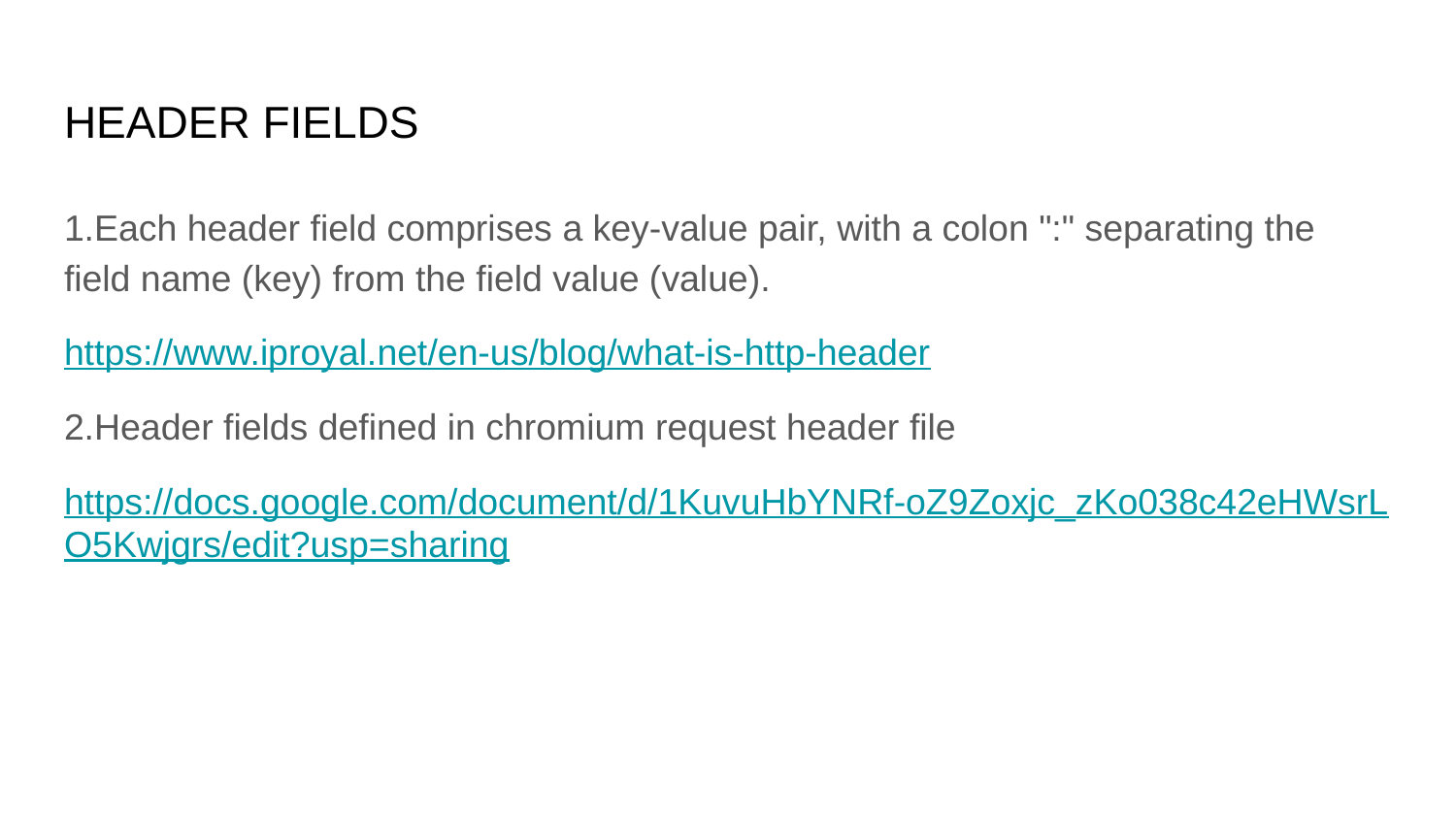

# HEADER FIELDS

1.Each header field comprises a key-value pair, with a colon ":" separating the field name (key) from the field value (value).
https://www.iproyal.net/en-us/blog/what-is-http-header
2.Header fields defined in chromium request header file
https://docs.google.com/document/d/1KuvuHbYNRf-oZ9Zoxjc_zKo038c42eHWsrLO5Kwjgrs/edit?usp=sharing